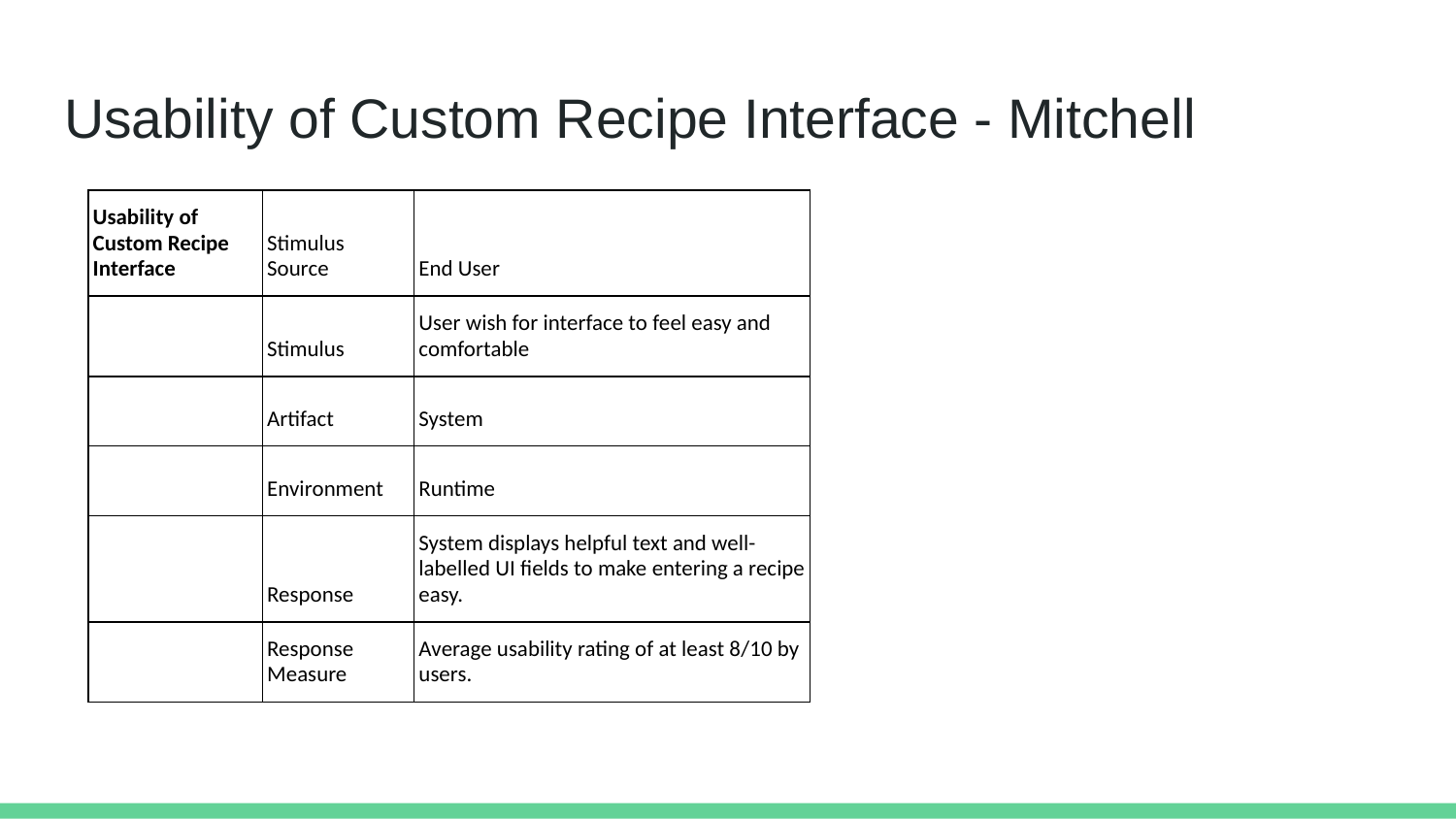

# Usability of Custom Recipe Interface - Mitchell
| Usability of Custom Recipe Interface | Stimulus Source | End User |
| --- | --- | --- |
|  | Stimulus | User wish for interface to feel easy and comfortable |
|  | Artifact | System |
|  | Environment | Runtime |
|  | Response | System displays helpful text and well-labelled UI fields to make entering a recipe easy. |
|  | Response Measure | Average usability rating of at least 8/10 by users. |